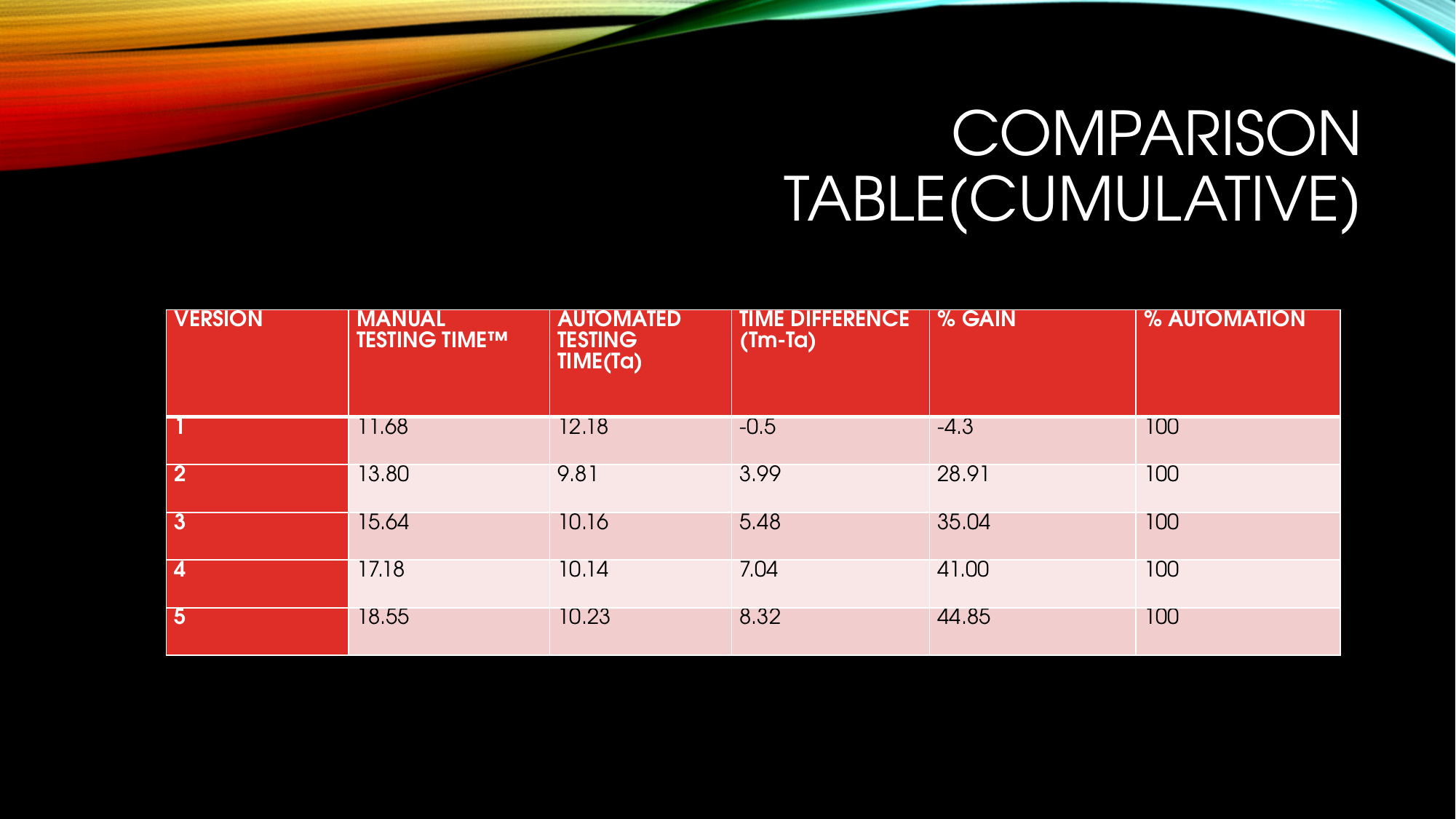

# Comparison TABLE(cumulative)
| VERSION | MANUAL TESTING TIME™ | AUTOMATED TESTING TIME(Ta) | TIME DIFFERENCE (Tm-Ta) | % GAIN | % AUTOMATION |
| --- | --- | --- | --- | --- | --- |
| 1 | 11.68 | 12.18 | -0.5 | -4.3 | 100 |
| 2 | 13.80 | 9.81 | 3.99 | 28.91 | 100 |
| 3 | 15.64 | 10.16 | 5.48 | 35.04 | 100 |
| 4 | 17.18 | 10.14 | 7.04 | 41.00 | 100 |
| 5 | 18.55 | 10.23 | 8.32 | 44.85 | 100 |